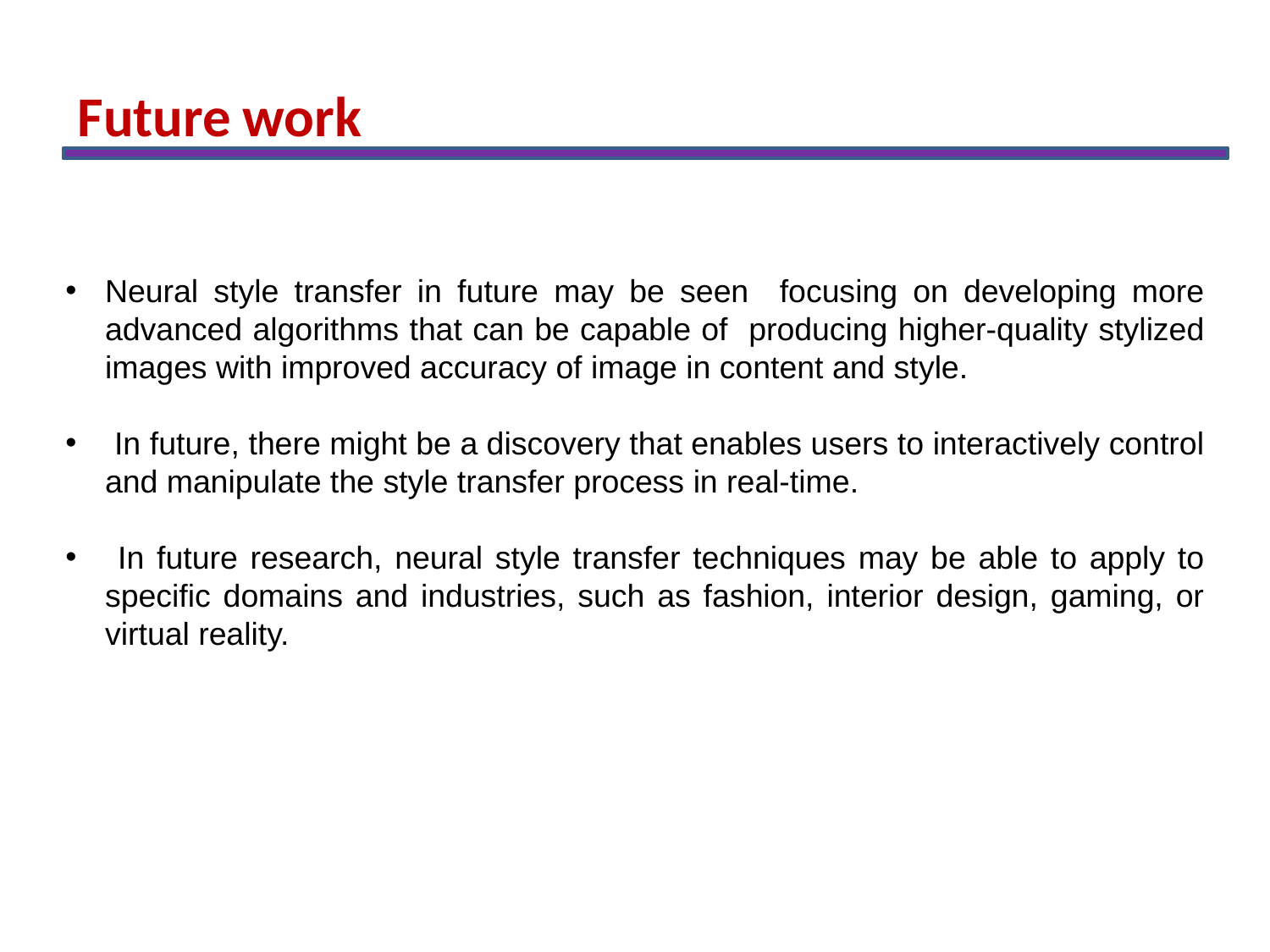

Future work

Neural style transfer in future may be seen  focusing on developing more advanced algorithms that can be capable of  producing higher-quality stylized images with improved accuracy of image in content and style.

 In future, there might be a discovery that enables users to interactively control and manipulate the style transfer process in real-time.

 In future research, neural style transfer techniques may be able to apply to specific domains and industries, such as fashion, interior design, gaming, or virtual reality.